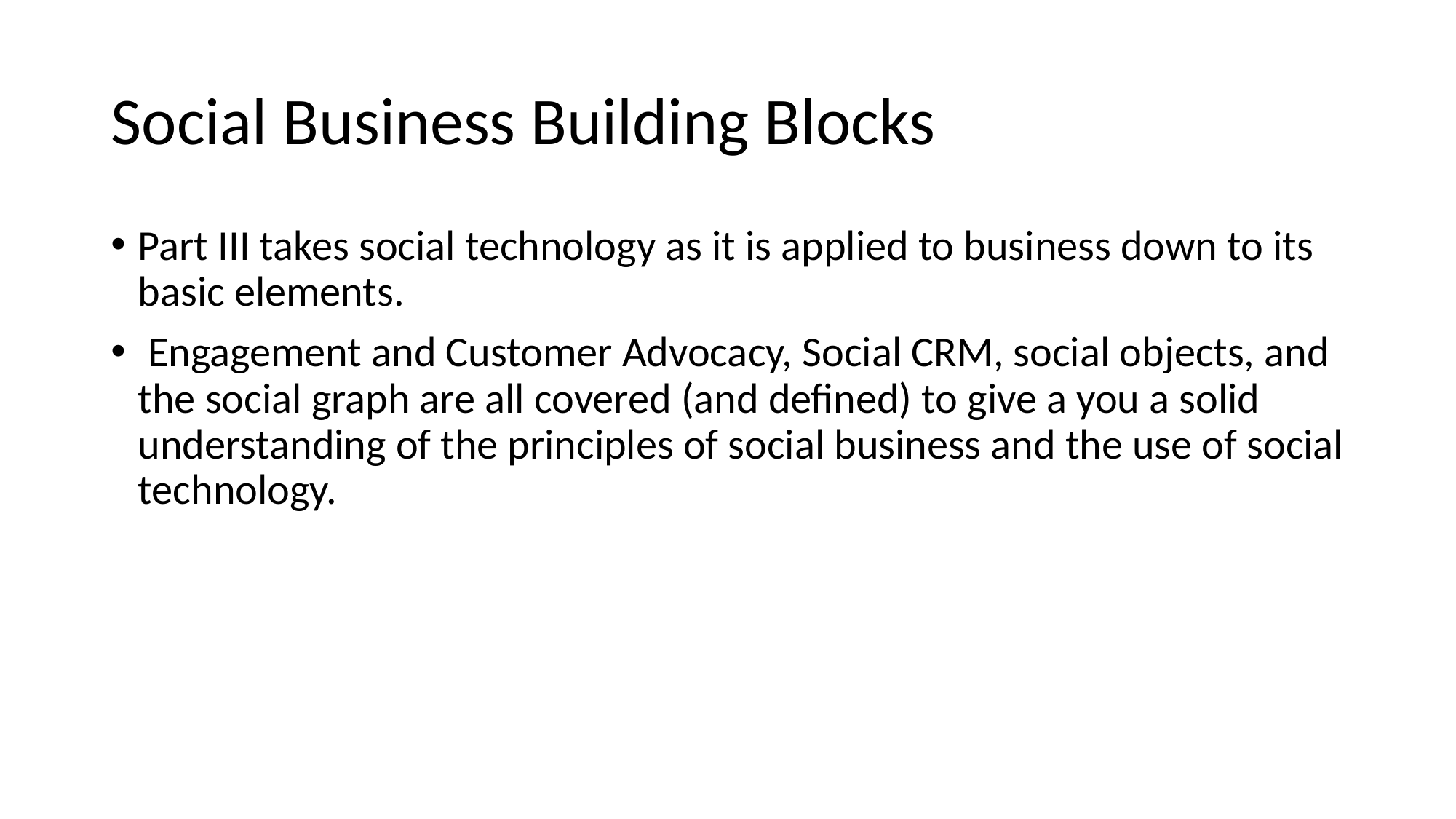

# Social Business Building Blocks
Part III takes social technology as it is applied to business down to its basic elements.
 Engagement and Customer Advocacy, Social CRM, social objects, and the social graph are all covered (and defined) to give a you a solid understanding of the principles of social business and the use of social technology.